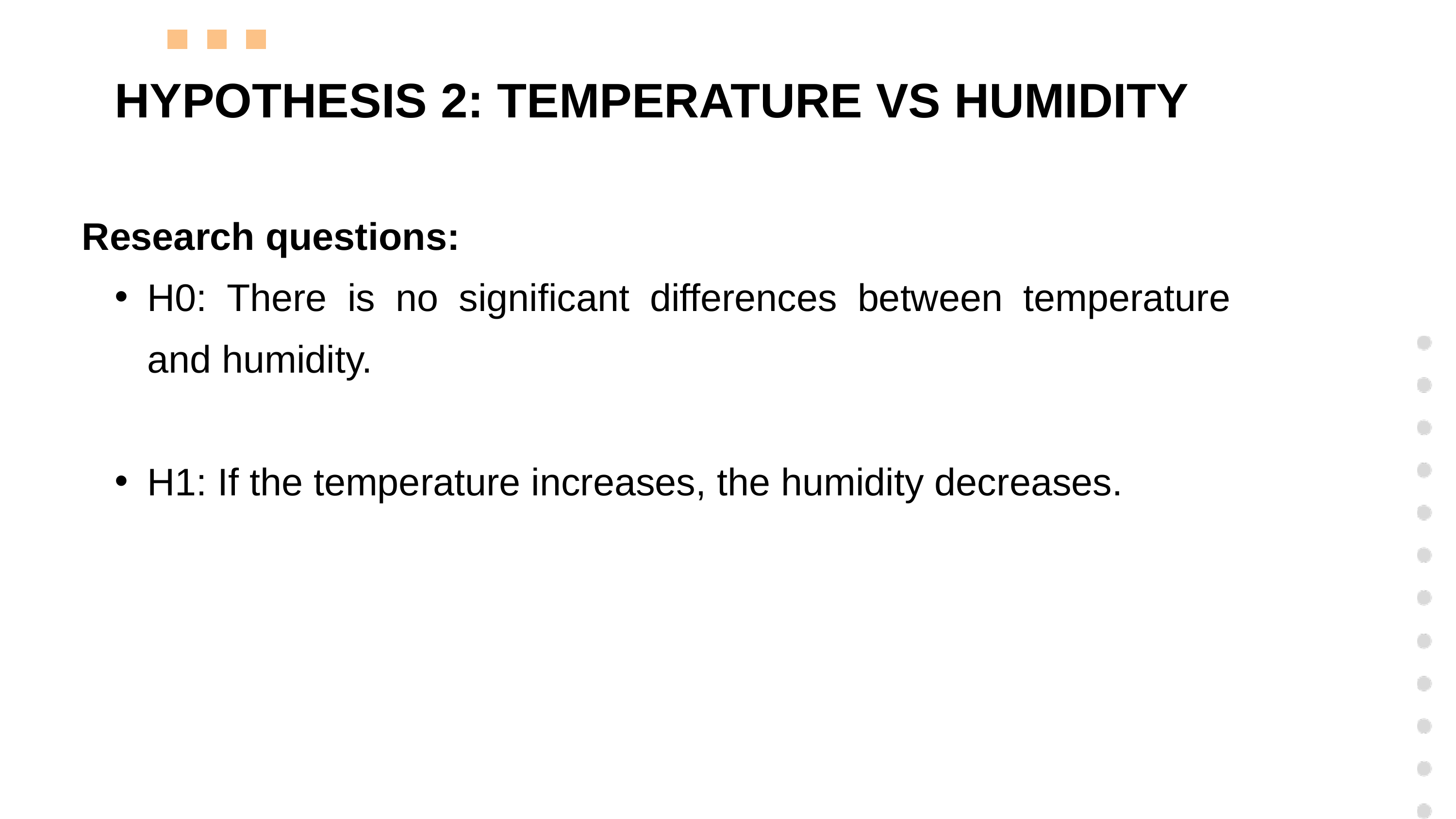

HYPOTHESIS 2: TEMPERATURE VS HUMIDITY

Research questions:
H0: There is no significant differences between temperature and humidity.

H1: If the temperature increases, the humidity decreases.